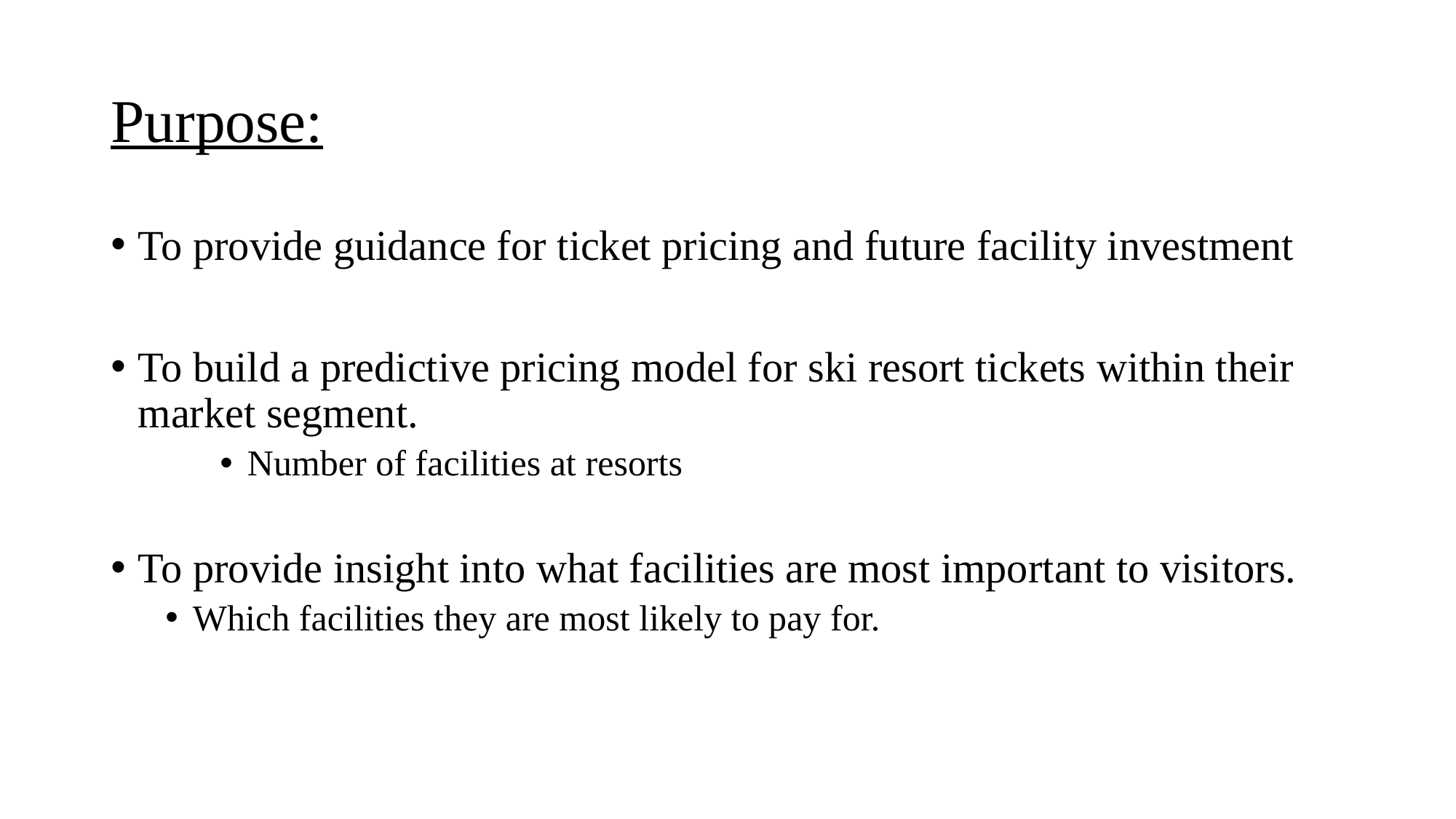

# Purpose:
To provide guidance for ticket pricing and future facility investment

To build a predictive pricing model for ski resort tickets within their market segment.
Number of facilities at resorts

To provide insight into what facilities are most important to visitors.
Which facilities they are most likely to pay for.